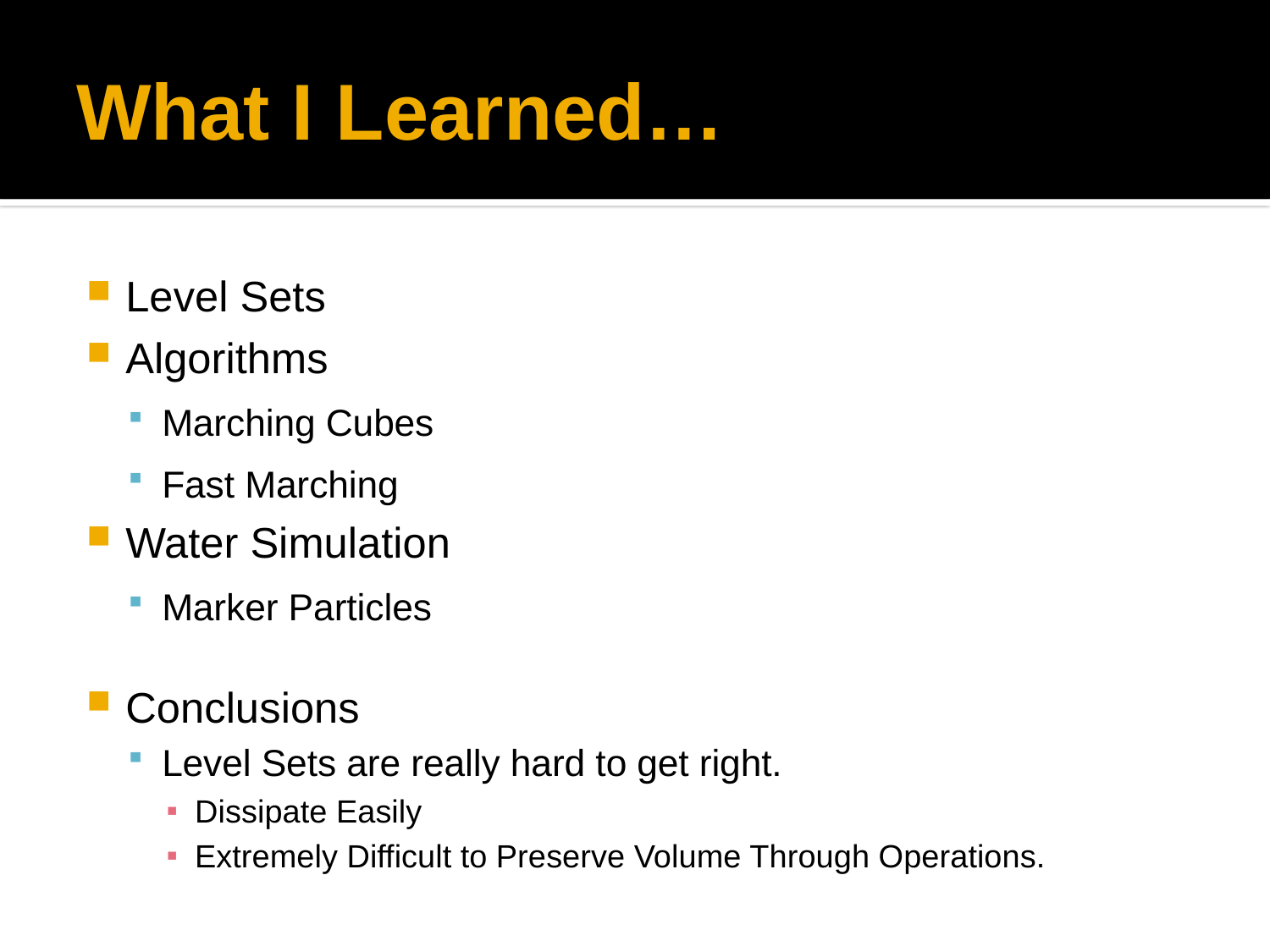

# What I Learned…
Level Sets
Algorithms
Marching Cubes
Fast Marching
Water Simulation
Marker Particles

Conclusions
Level Sets are really hard to get right.
Dissipate Easily
Extremely Difficult to Preserve Volume Through Operations.